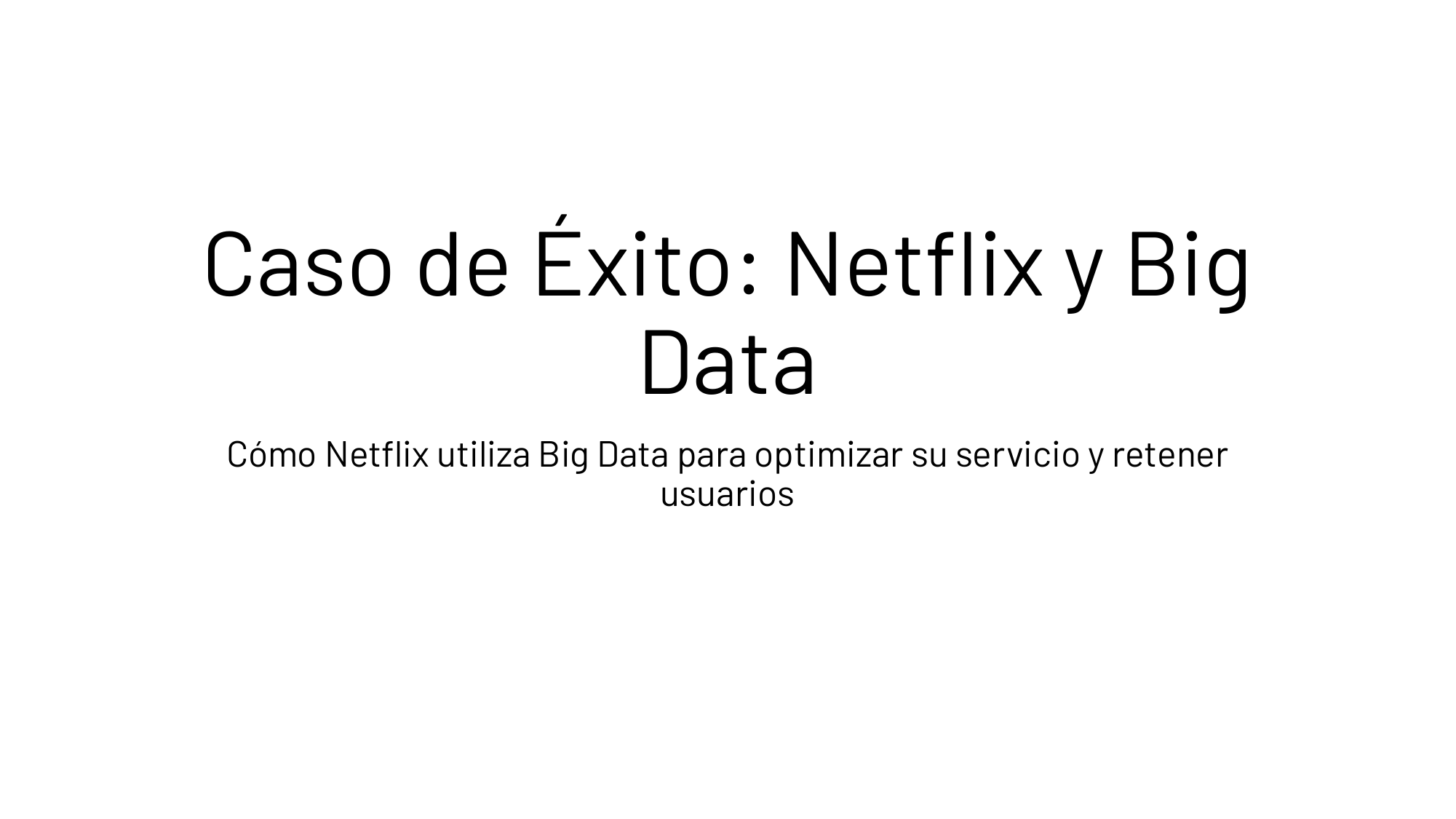

# Caso de Éxito: Netflix y Big Data
Cómo Netflix utiliza Big Data para optimizar su servicio y retener usuarios